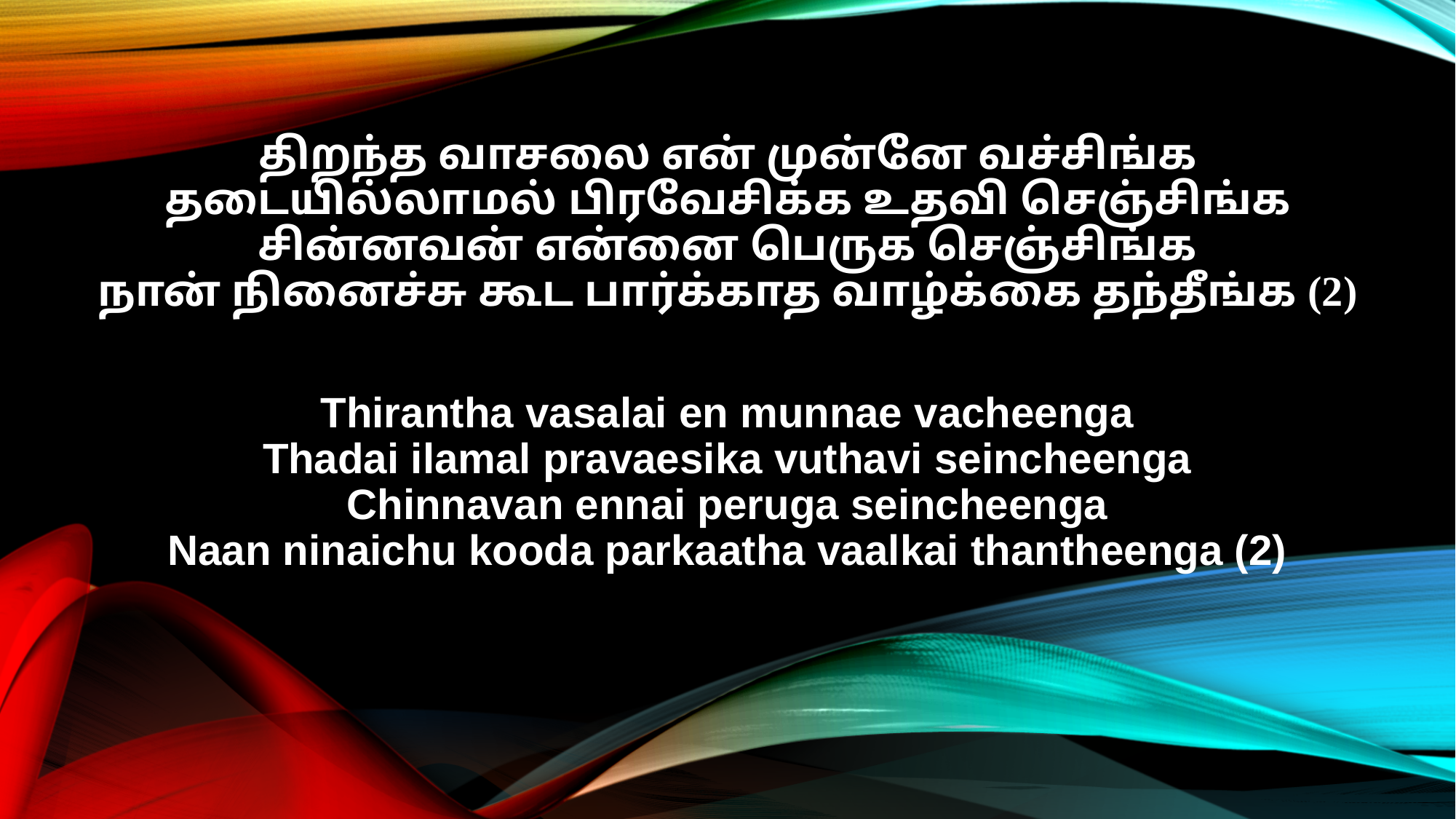

திறந்த வாசலை என் முன்னே வச்சிங்க
தடையில்லாமல் பிரவேசிக்க உதவி செஞ்சிங்க
சின்னவன் என்னை பெருக செஞ்சிங்க
நான் நினைச்சு கூட பார்க்காத வாழ்க்கை தந்தீங்க (2)

Thirantha vasalai en munnae vacheenga
Thadai ilamal pravaesika vuthavi seincheenga
Chinnavan ennai peruga seincheenga
Naan ninaichu kooda parkaatha vaalkai thantheenga (2)